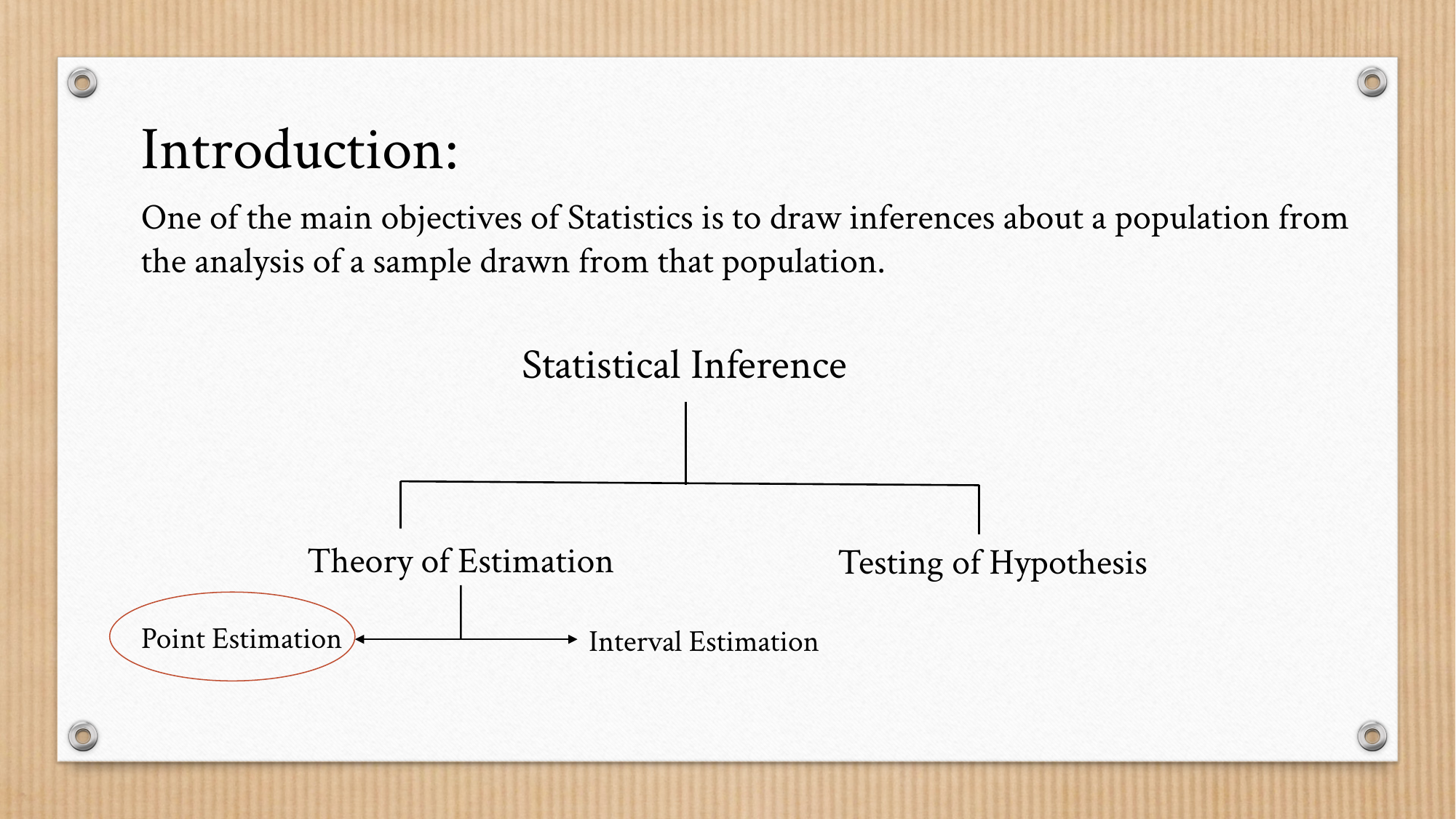

Introduction:
One of the main objectives of Statistics is to draw inferences about a population from the analysis of a sample drawn from that population.
Statistical Inference
Theory of Estimation
Testing of Hypothesis

Point Estimation
Interval Estimation